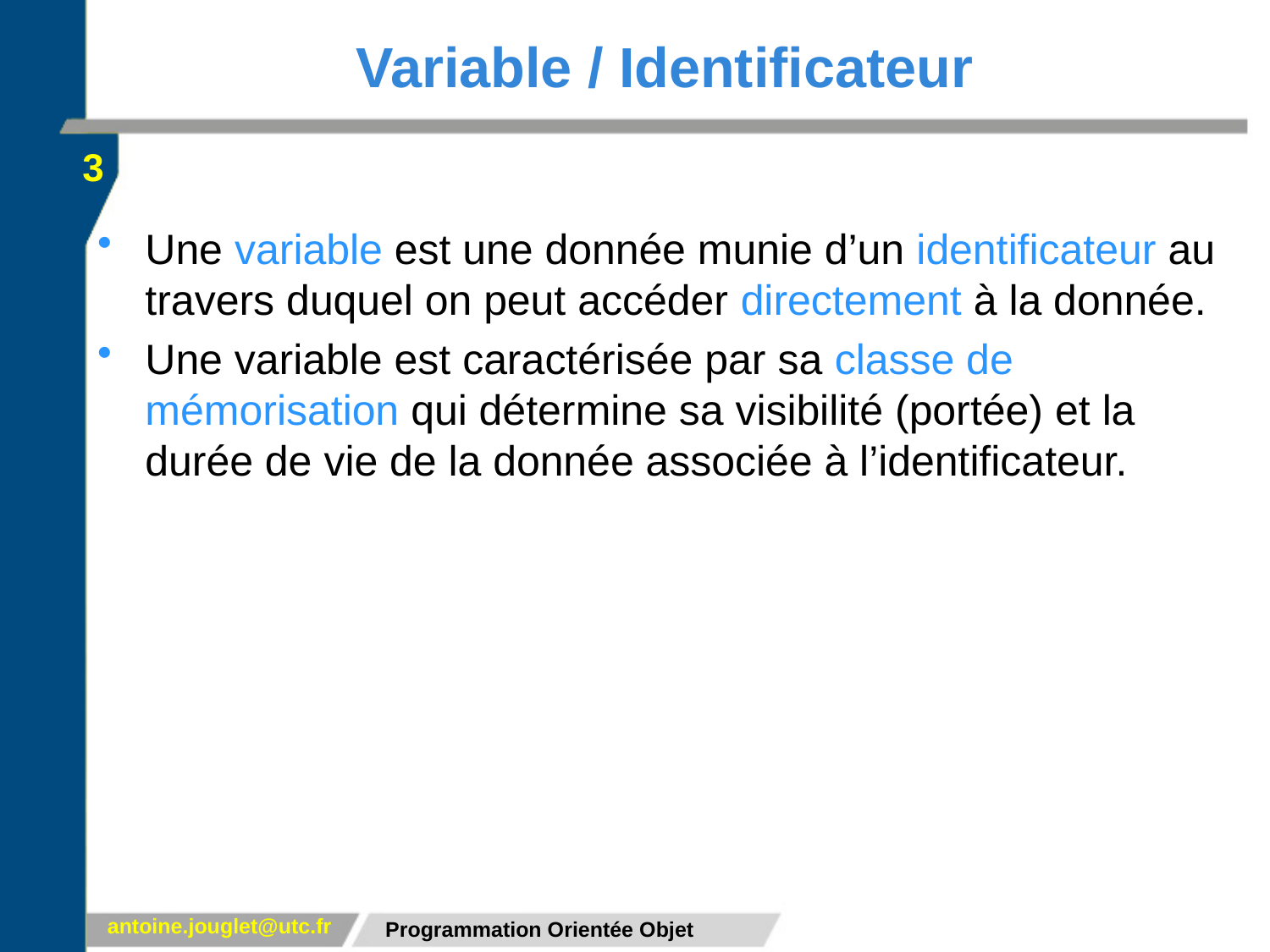

# Variable / Identificateur
3
Une variable est une donnée munie d’un identificateur au travers duquel on peut accéder directement à la donnée.
Une variable est caractérisée par sa classe de mémorisation qui détermine sa visibilité (portée) et la durée de vie de la donnée associée à l’identificateur.